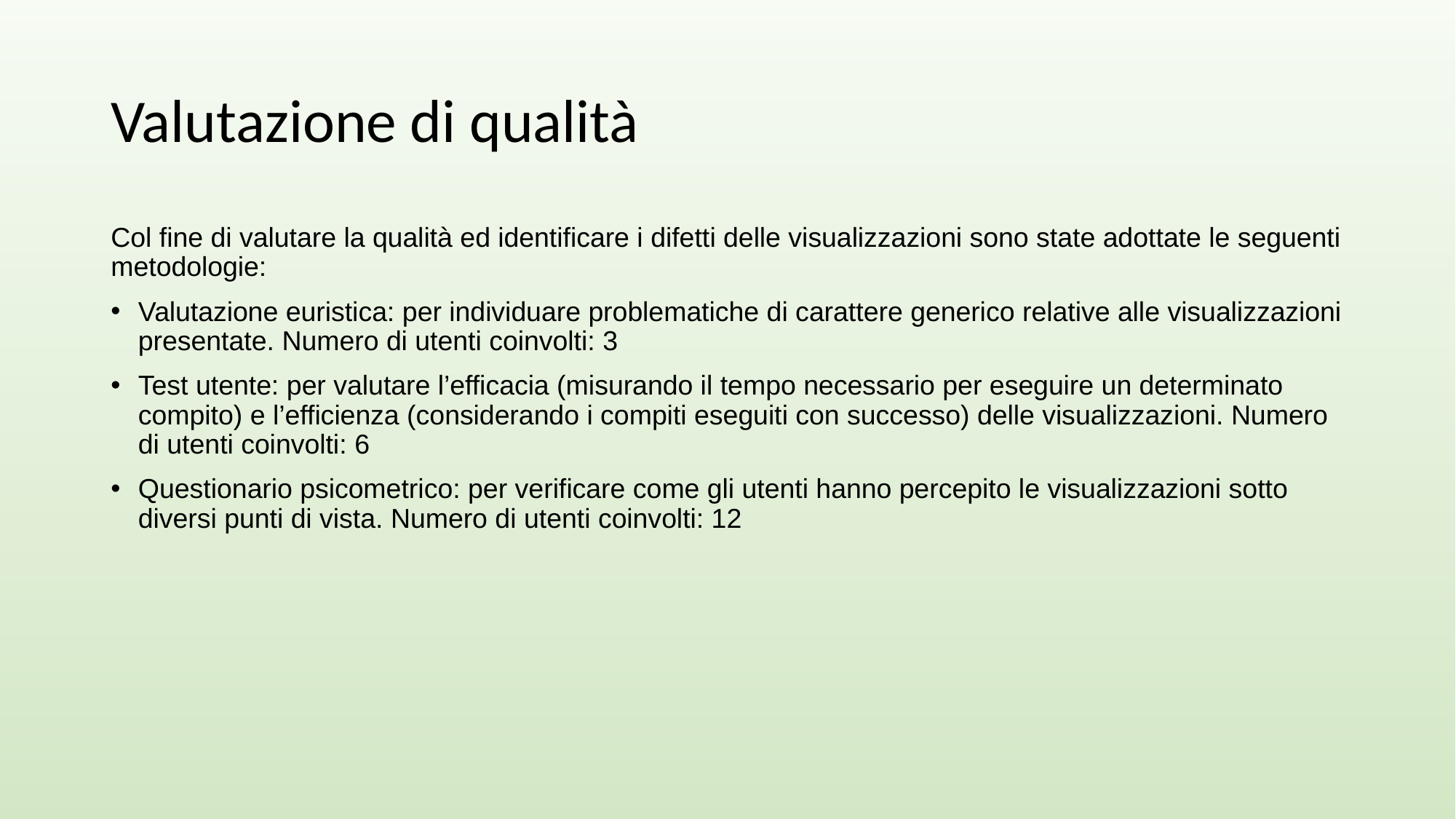

# Valutazione di qualità
Col fine di valutare la qualità ed identificare i difetti delle visualizzazioni sono state adottate le seguenti metodologie:
Valutazione euristica: per individuare problematiche di carattere generico relative alle visualizzazioni presentate. Numero di utenti coinvolti: 3
Test utente: per valutare l’efficacia (misurando il tempo necessario per eseguire un determinato compito) e l’efficienza (considerando i compiti eseguiti con successo) delle visualizzazioni. Numero di utenti coinvolti: 6
Questionario psicometrico: per verificare come gli utenti hanno percepito le visualizzazioni sotto diversi punti di vista. Numero di utenti coinvolti: 12